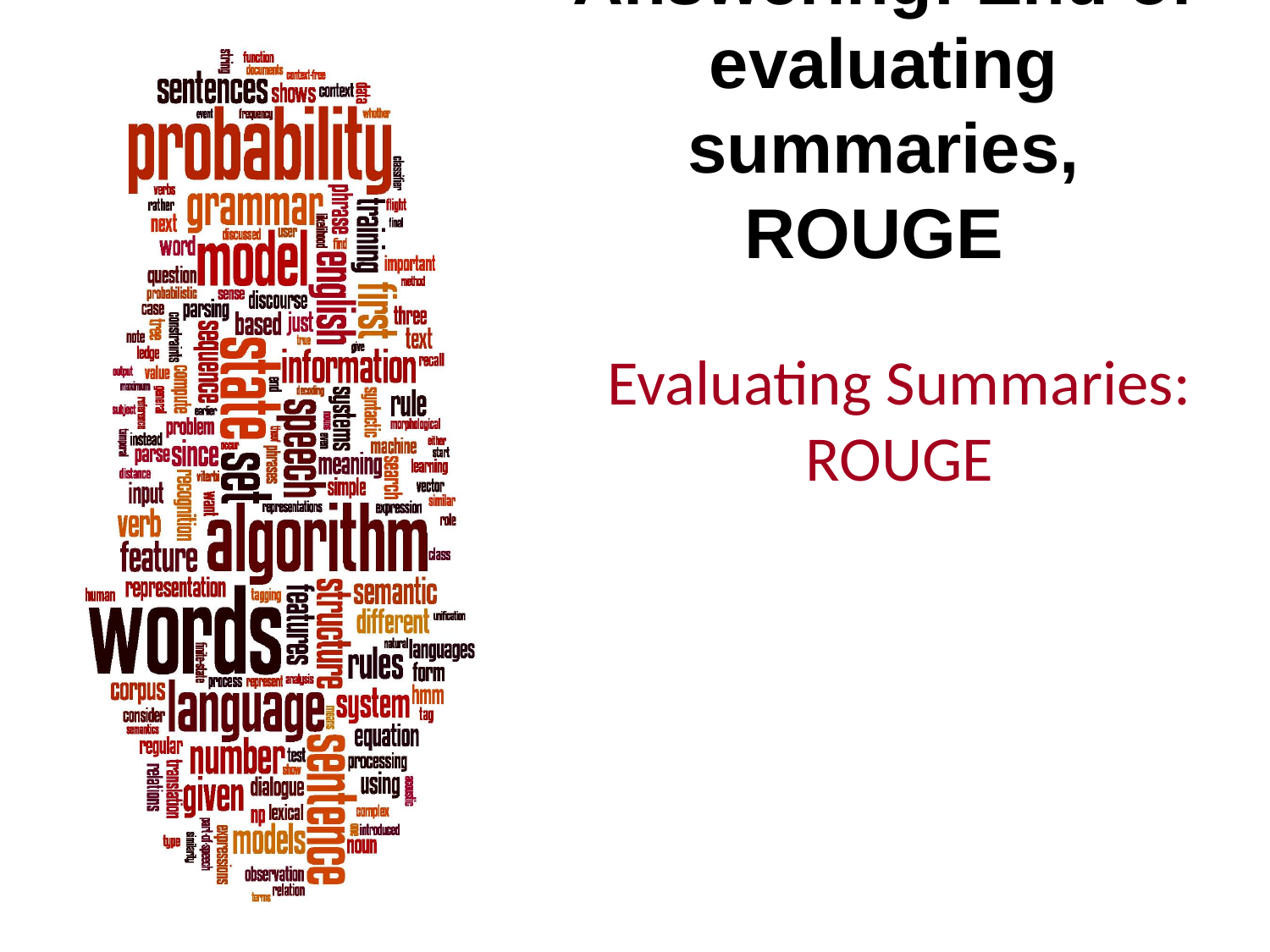

# Question Answering: End of evaluating summaries, ROUGE
Evaluating Summaries: ROUGE